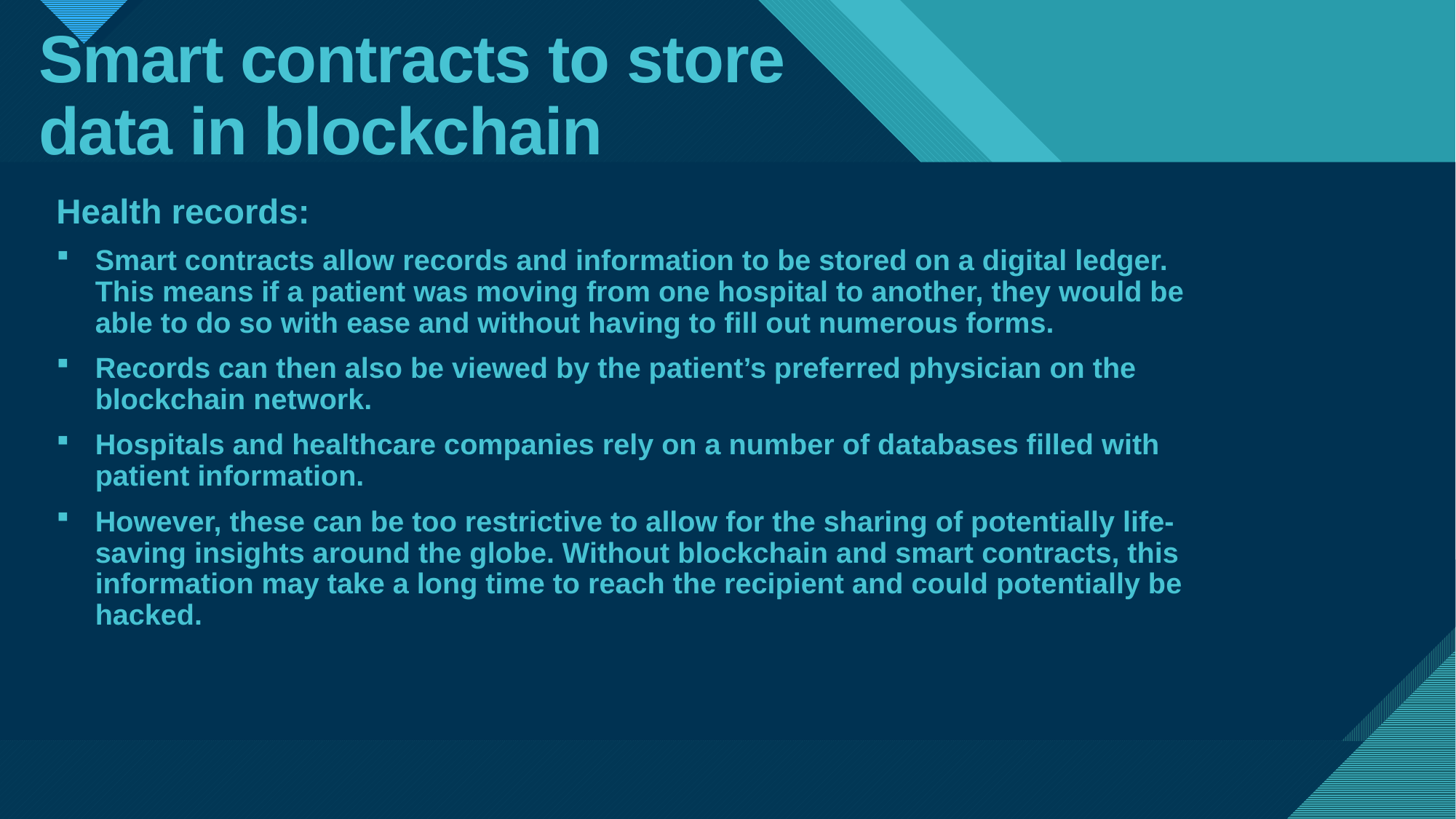

# Smart contracts to store data in blockchain
Health records:
Smart contracts allow records and information to be stored on a digital ledger. This means if a patient was moving from one hospital to another, they would be able to do so with ease and without having to fill out numerous forms.
Records can then also be viewed by the patient’s preferred physician on the blockchain network.
Hospitals and healthcare companies rely on a number of databases filled with patient information.
However, these can be too restrictive to allow for the sharing of potentially life-saving insights around the globe. Without blockchain and smart contracts, this information may take a long time to reach the recipient and could potentially be hacked.
6